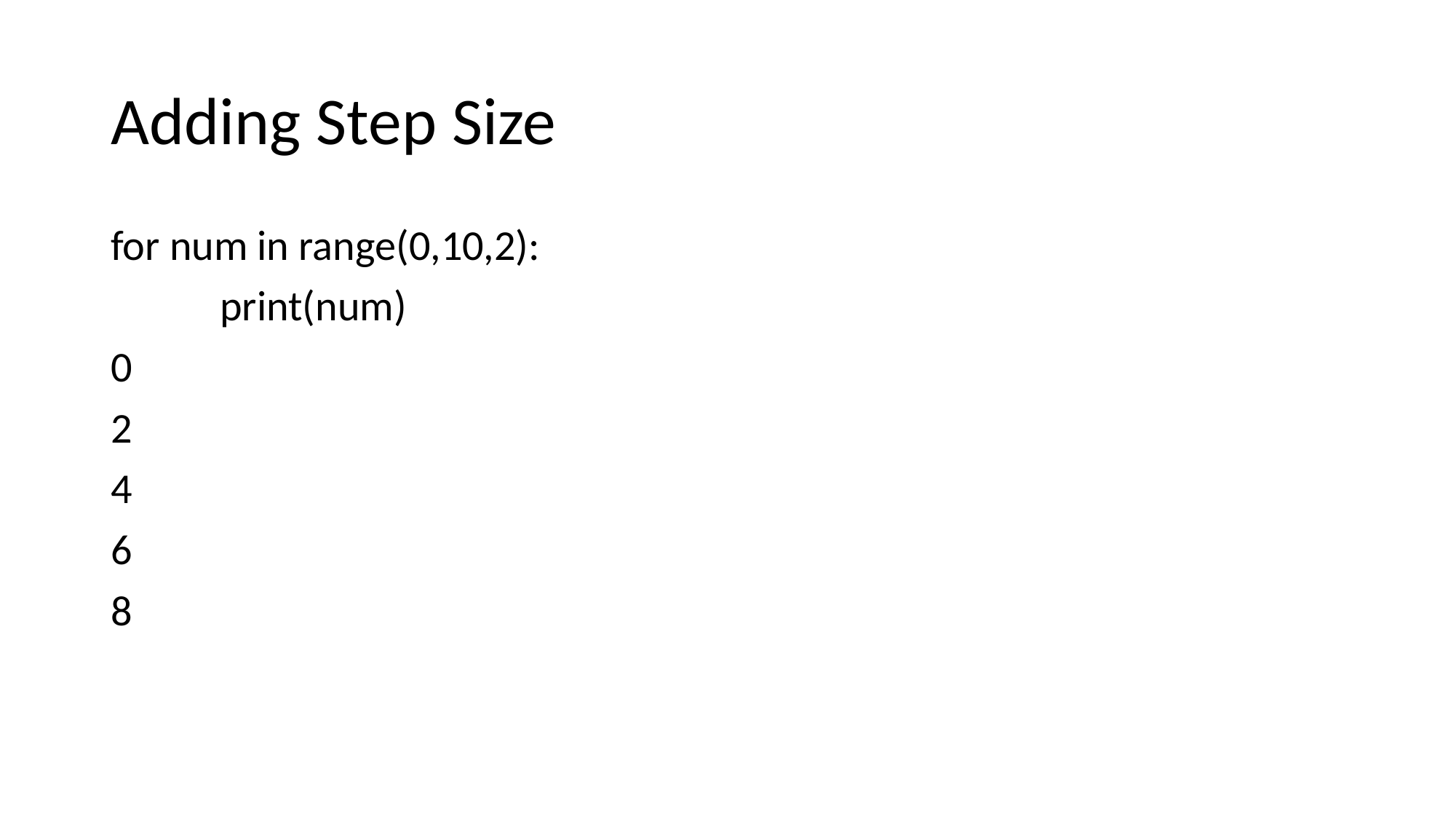

# Adding Step Size
for num in range(0,10,2):
	print(num)
0
2
4
6
8